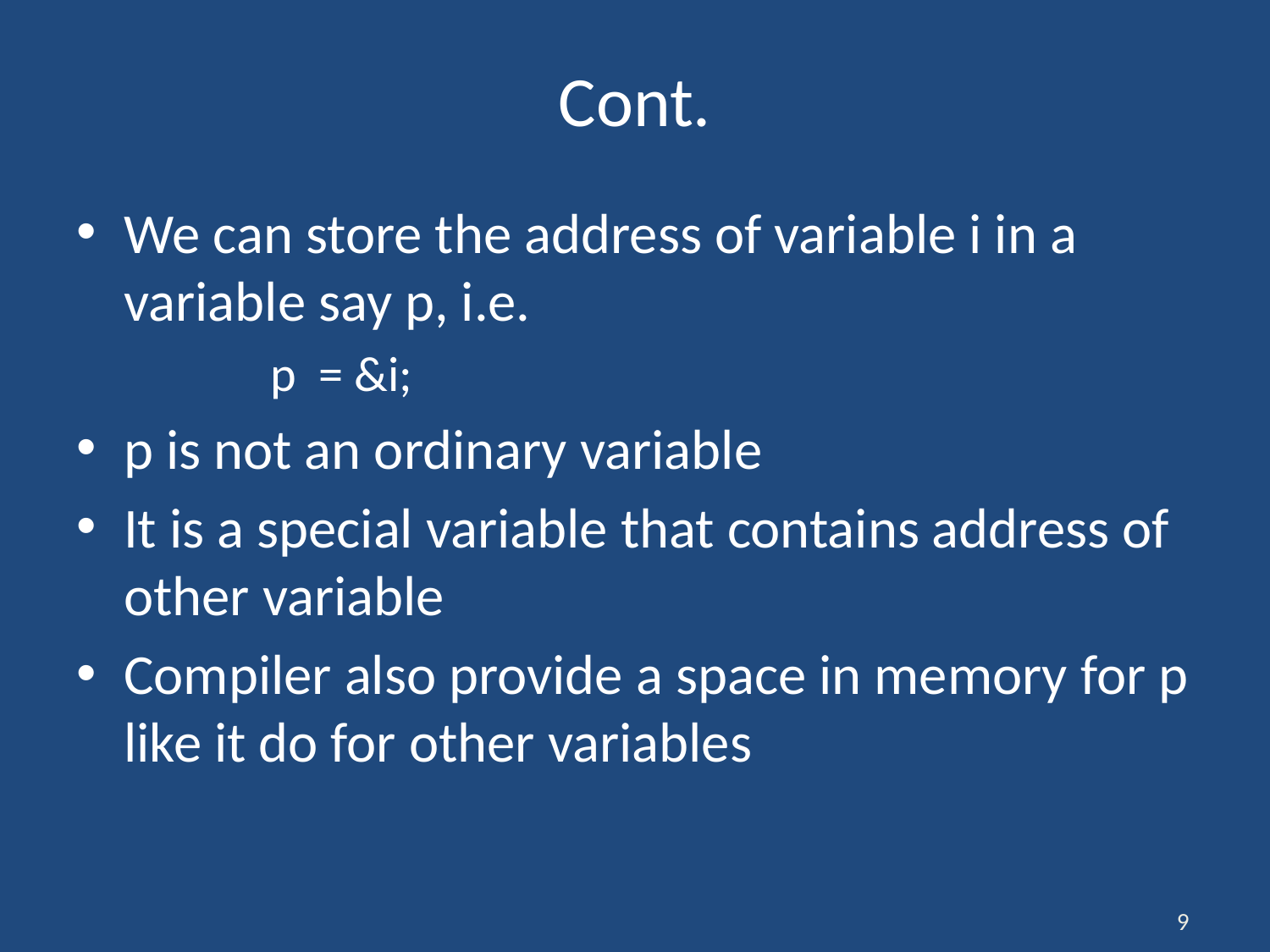

# Cont.
We can store the address of variable i in a variable say p, i.e.
      p  = &i;
p is not an ordinary variable
It is a special variable that contains address of other variable
Compiler also provide a space in memory for p like it do for other variables